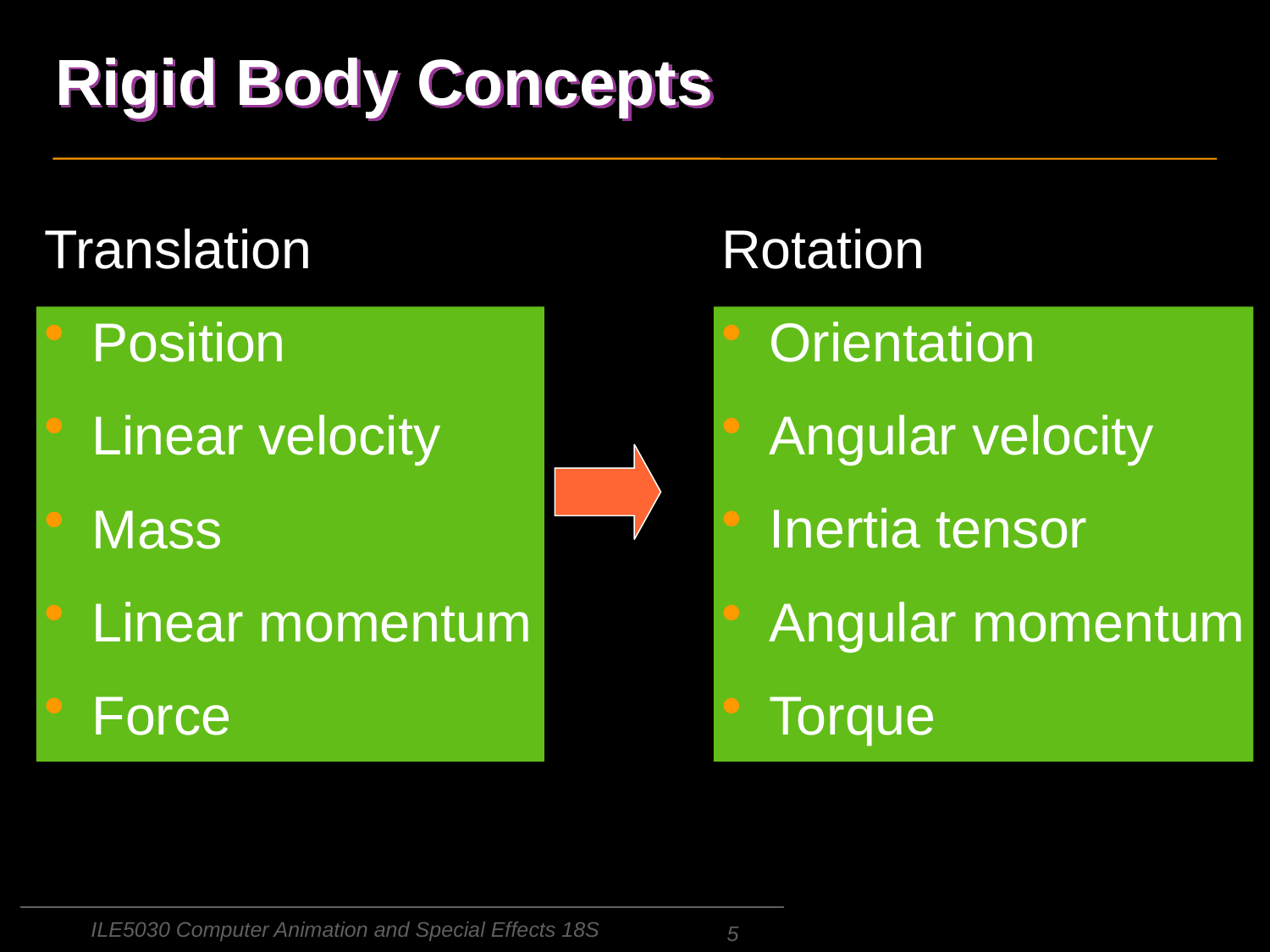

# Rigid Body Concepts
Translation
Position
Linear velocity
Mass
Linear momentum
Force
Rotation
Orientation
Angular velocity
Inertia tensor
Angular momentum
Torque

ILE5030 Computer Animation and Special Effects 18S
5